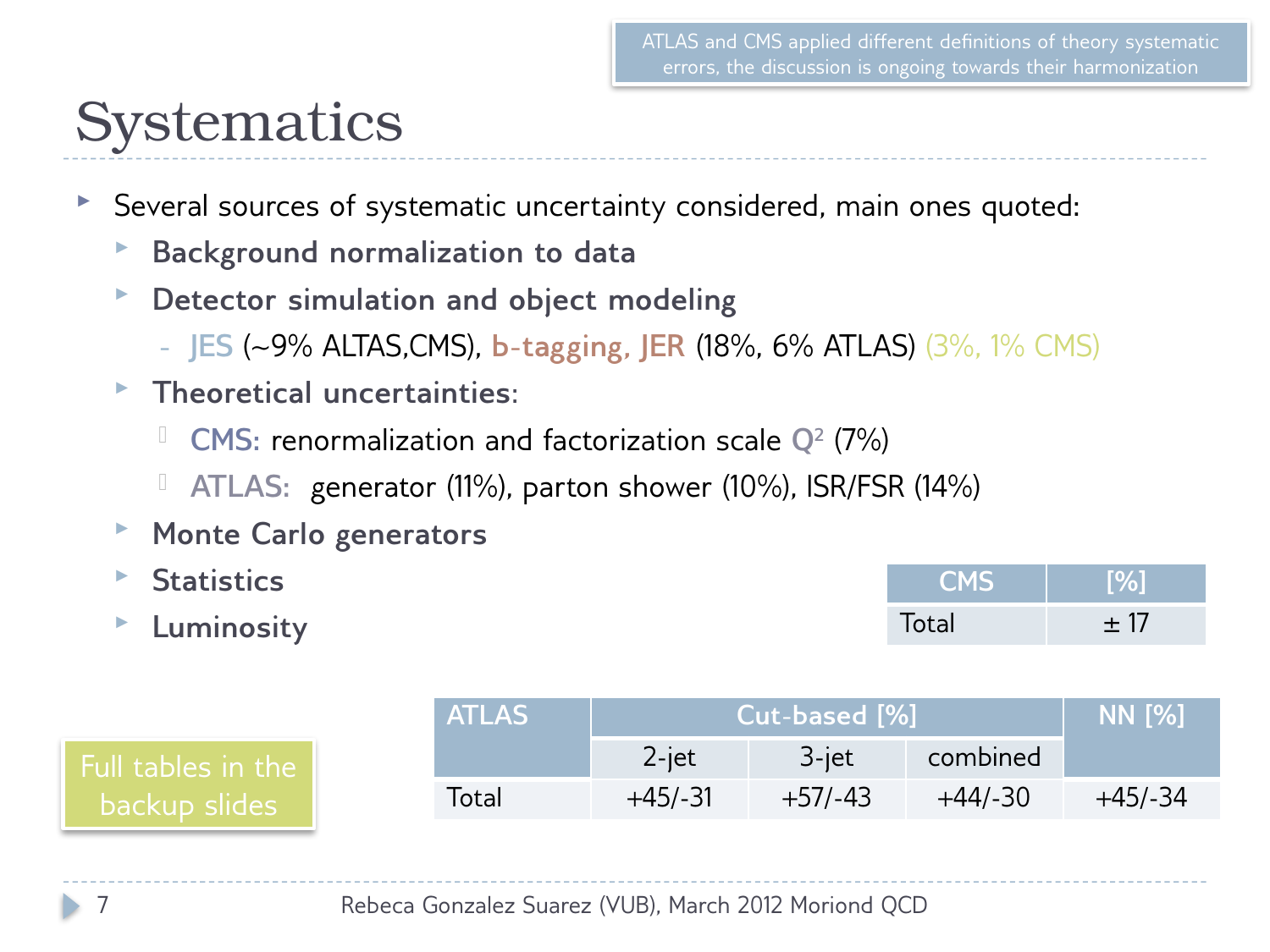

# Systematics
ATLAS and CMS applied different definitions of theory systematic errors, the discussion is ongoing towards their harmonization
Several sources of systematic uncertainty considered, main ones quoted:
Background normalization to data
Detector simulation and object modeling
- 	JES (~9% ALTAS,CMS), b-tagging, JER (18%, 6% ATLAS) (3%, 1% CMS)
Theoretical uncertainties:
CMS: renormalization and factorization scale Q2 (7%)
ATLAS:  generator (11%), parton shower (10%), ISR/FSR (14%)
Monte Carlo generators
Statistics
Luminosity

| CMS | [%] |
| --- | --- |
| Total | ± 17 |
| ATLAS | Cut-based [%] |  |  | NN [%] |
| --- | --- | --- | --- | --- |
|  | 2-jet | 3-jet | combined |  |
| Total | +45/-31 | +57/-43 | +44/-30 | +45/-34 |
Full tables in the backup slides
Rebeca Gonzalez Suarez (VUB), March 2012 Moriond QCD
7